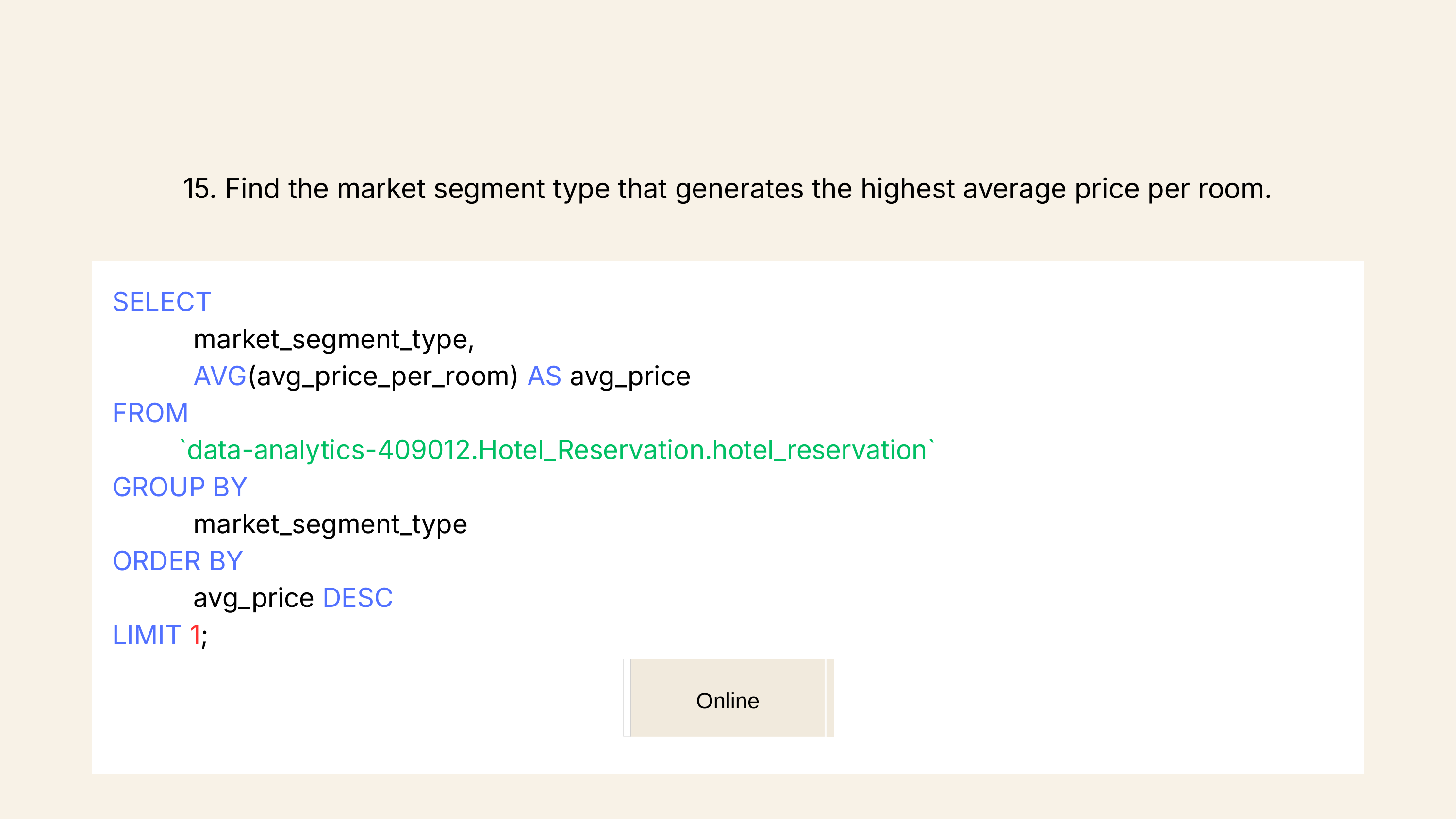

15. Find the market segment type that generates the highest average price per room.

SELECT
           market_segment_type,
           AVG(avg_price_per_room) AS avg_price
FROM
         `data-analytics-409012.Hotel_Reservation.hotel_reservation`
GROUP BY
           market_segment_type
ORDER BY
           avg_price DESC
LIMIT 1;

Online